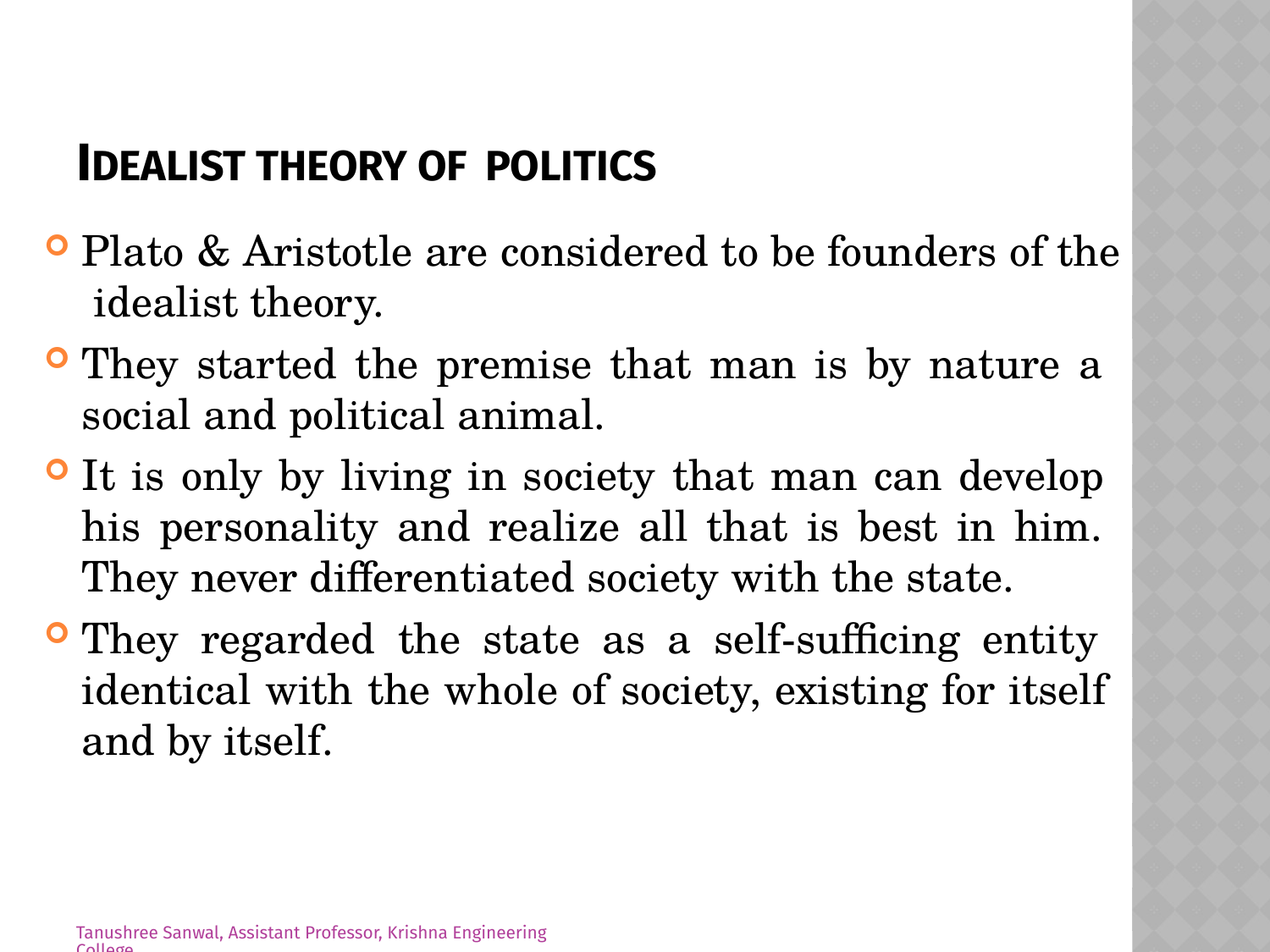

# IDEALIST THEORY OF POLITICS
Plato & Aristotle are considered to be founders of the  idealist theory.
They started the premise that man is by nature a  social and political animal.
It is only by living in society that man can develop  his personality and realize all that is best in him.  They never differentiated society with the state.
They regarded the state as a self-sufficing entity  identical with the whole of society, existing for itself  and by itself.
Tanushree Sanwal, Assistant Professor, Krishna Engineering College